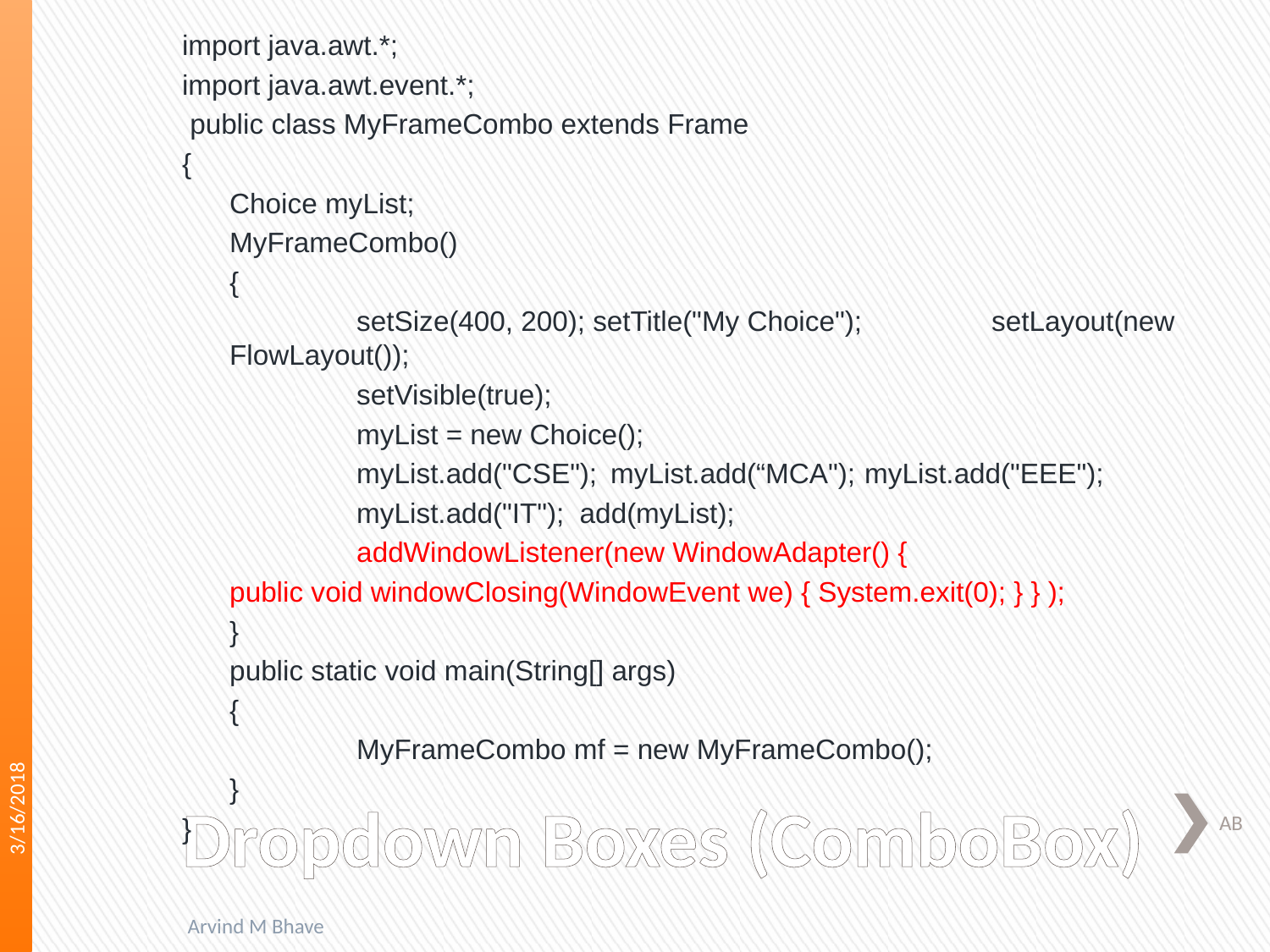

import java.awt.*;
import java.awt.event.*;
 public class MyFrameCombo extends Frame
{
	Choice myList;
	MyFrameCombo()
	{
		setSize(400, 200); setTitle("My Choice"); 	setLayout(new FlowLayout());
		setVisible(true);
		myList = new Choice();
		myList.add("CSE"); 	myList.add(“MCA"); 	myList.add("EEE");
		myList.add("IT");  add(myList);
		addWindowListener(new WindowAdapter() {
	public void windowClosing(WindowEvent we) { System.exit(0); } } );
	}
	public static void main(String[] args)
	{
		MyFrameCombo mf = new MyFrameCombo();
	}
}
3/16/2018
# Dropdown Boxes (ComboBox)
AB
Arvind M Bhave